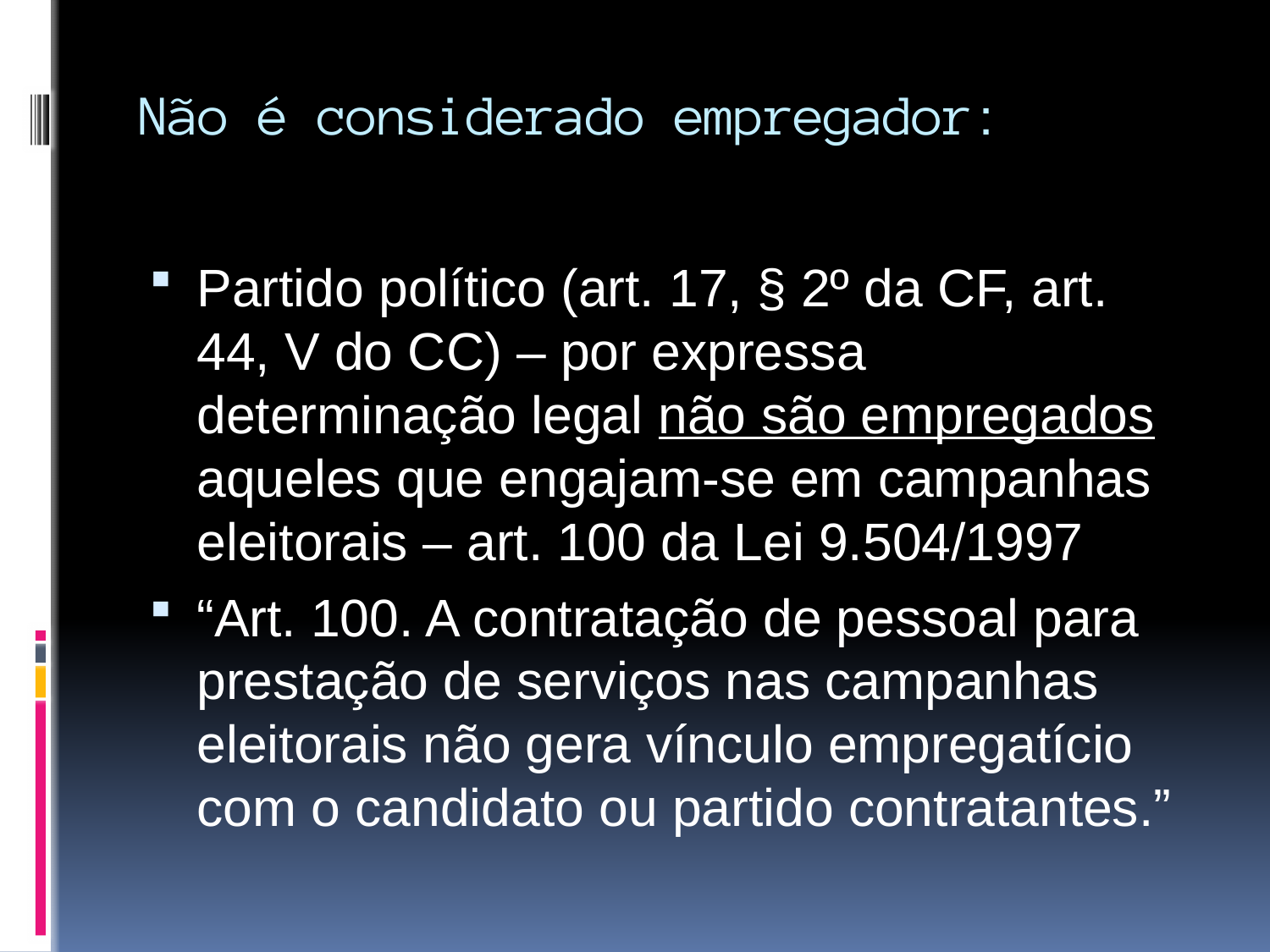

# Não é considerado empregador:
Partido político (art. 17, § 2º da CF, art. 44, V do CC) – por expressa determinação legal não são empregados aqueles que engajam-se em campanhas eleitorais – art. 100 da Lei 9.504/1997
“Art. 100. A contratação de pessoal para prestação de serviços nas campanhas eleitorais não gera vínculo empregatício com o candidato ou partido contratantes.”